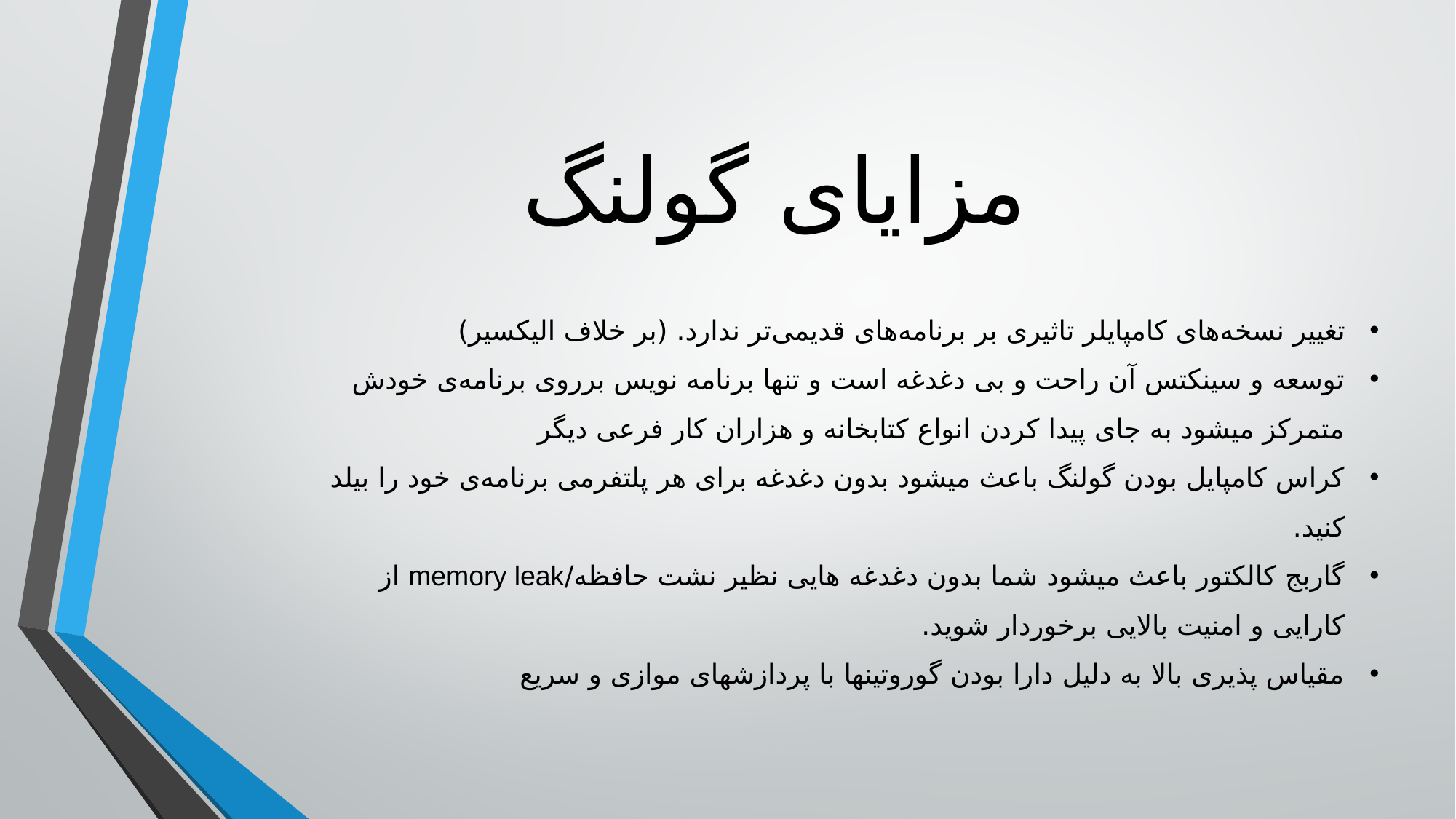

# مزایای گولنگ
تغییر نسخه‌های کامپایلر تاثیری بر برنامه‌های قدیمی‌تر ندارد. (بر خلاف الیکسیر)
توسعه و سینکتس آن راحت و بی دغدغه است و تنها برنامه نویس برروی برنامه‌ی خودش متمرکز میشود به جای پیدا کردن انواع کتابخانه و هزاران کار فرعی دیگر
کراس کامپایل بودن گولنگ باعث میشود بدون دغدغه برای هر پلتفرمی برنامه‌ی خود را بیلد کنید.
گاربج کالکتور باعث میشود شما بدون دغدغه هایی نظیر نشت حافظه/memory leak از کارایی و امنیت بالایی برخوردار شوید.
مقیاس پذیری بالا به دلیل دارا بودن گوروتینها با پردازشهای موازی و سریع